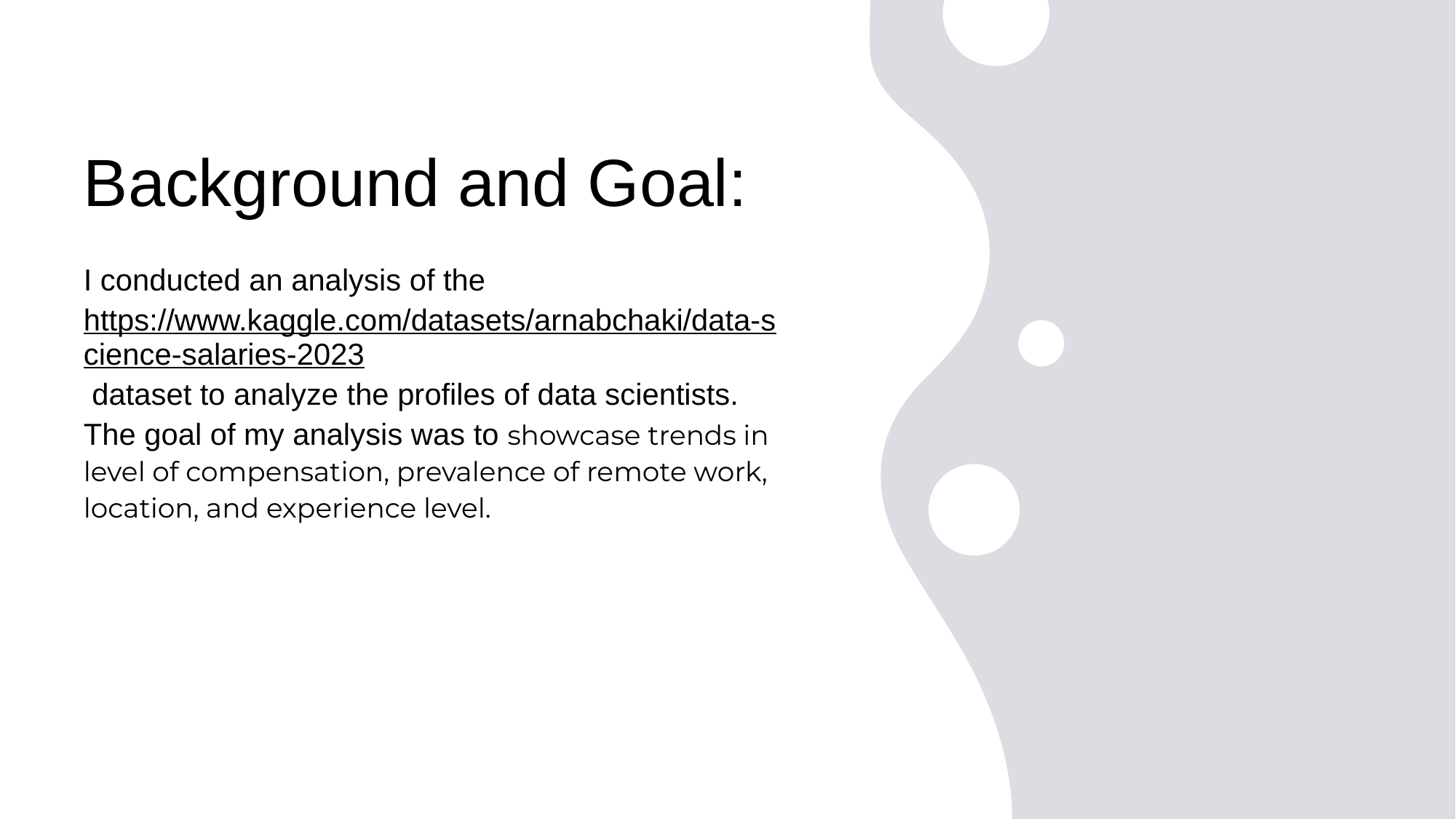

# Background and Goal:
I conducted an analysis of the https://www.kaggle.com/datasets/arnabchaki/data-science-salaries-2023 dataset to analyze the profiles of data scientists. The goal of my analysis was to showcase trends in level of compensation, prevalence of remote work, location, and experience level.